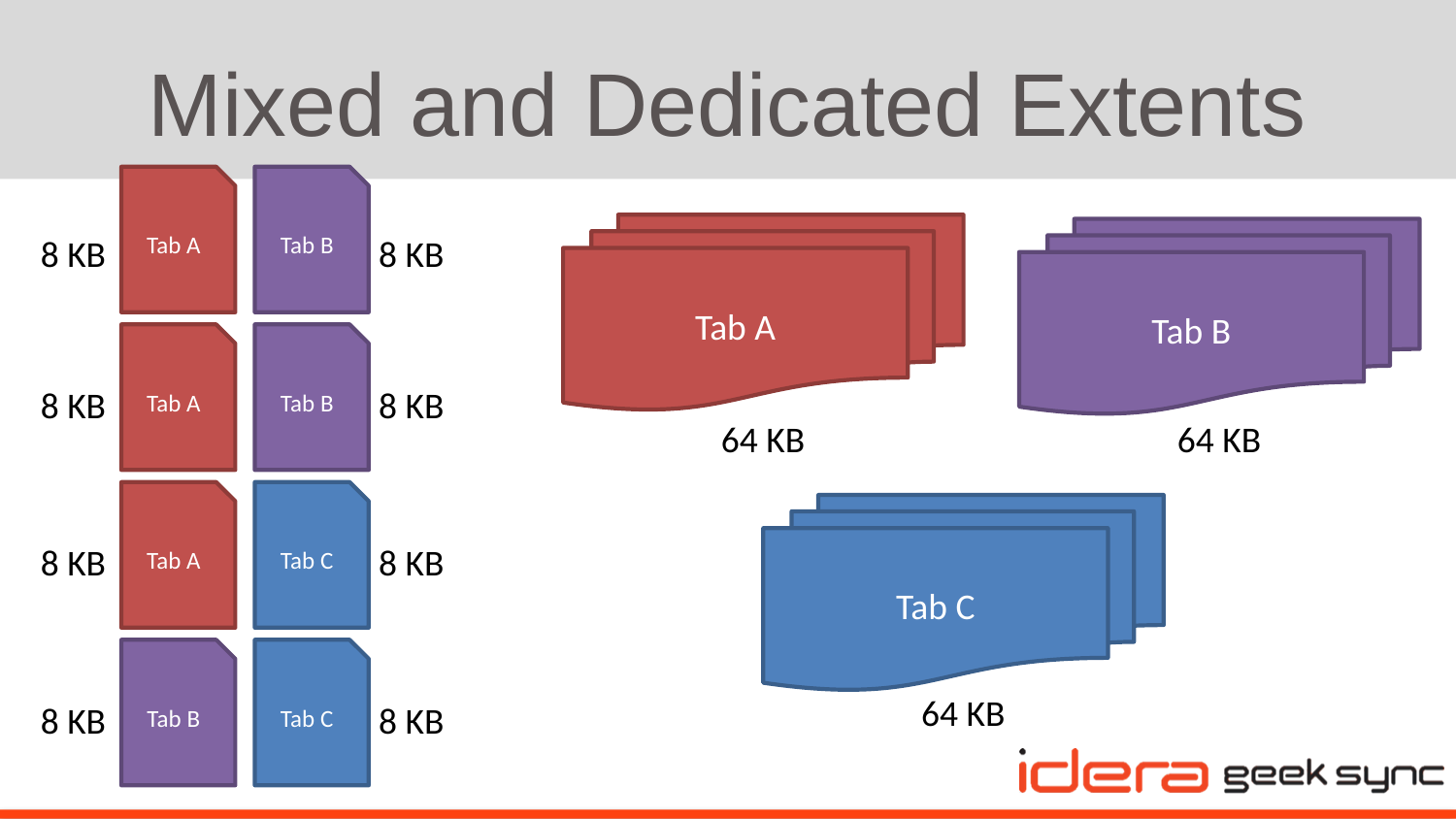

# Mixed and Dedicated Extents
Tab A
Tab B
Tab A
Tab B
8 KB
8 KB
Tab A
Tab B
8 KB
8 KB
64 KB
64 KB
Tab A
Tab C
Tab C
8 KB
8 KB
Tab B
Tab C
64 KB
8 KB
8 KB